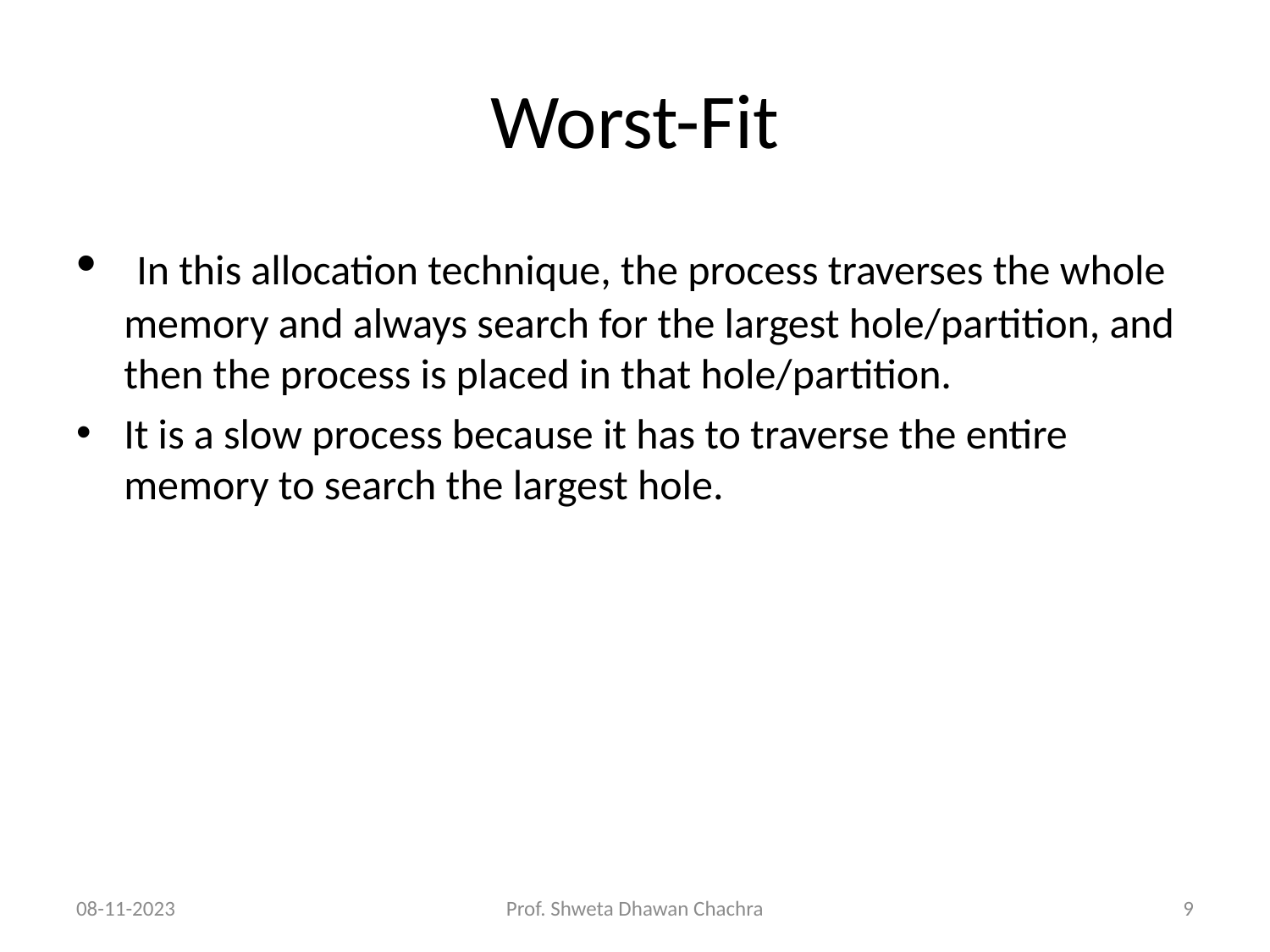

# Worst-Fit
 In this allocation technique, the process traverses the whole memory and always search for the largest hole/partition, and then the process is placed in that hole/partition.
It is a slow process because it has to traverse the entire memory to search the largest hole.
08-11-2023
Prof. Shweta Dhawan Chachra
9